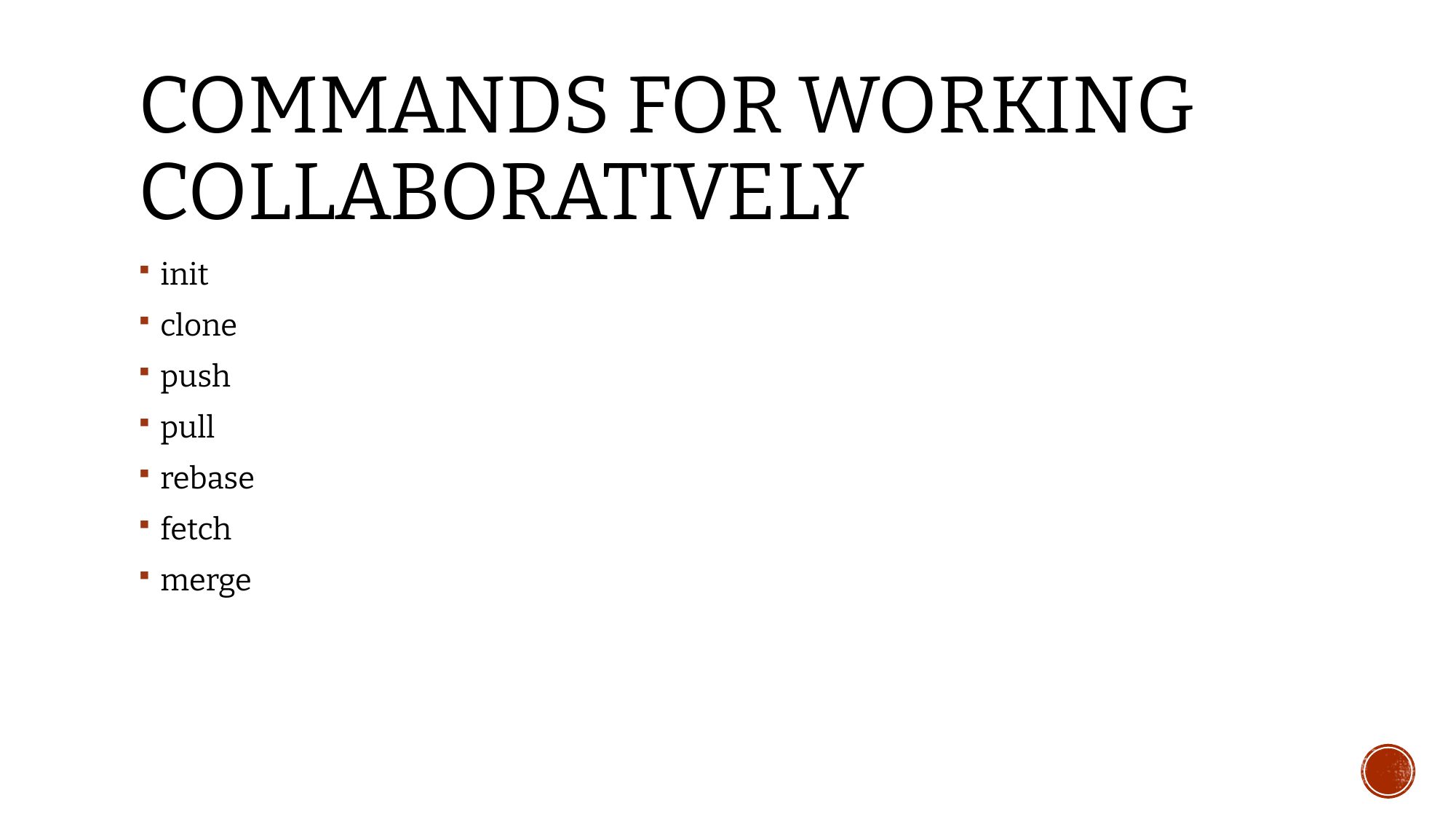

# Commands for Working collaboratively
init
clone
push
pull
rebase
fetch
merge